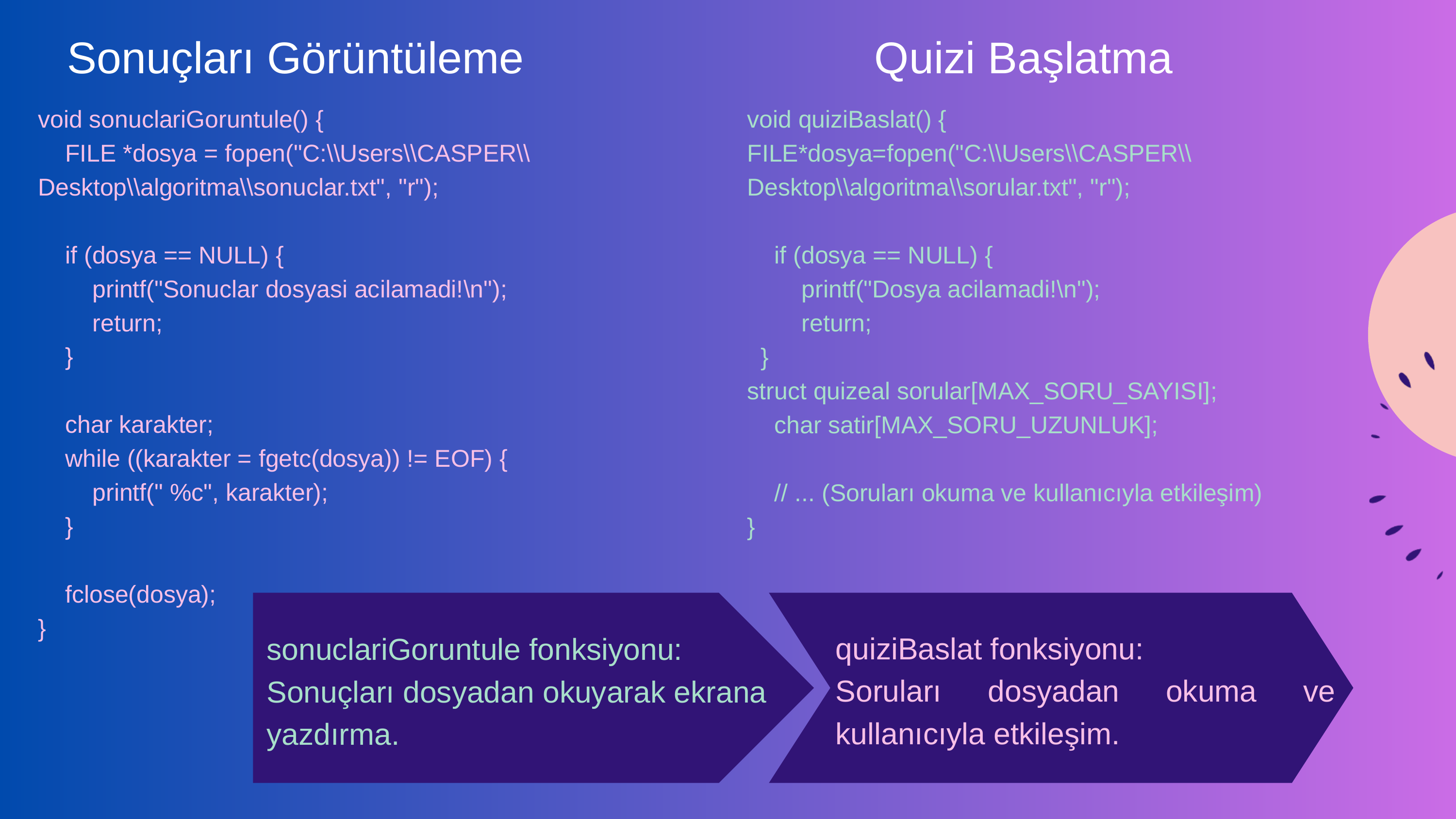

Sonuçları Görüntüleme

Quizi Başlatma

void sonuclariGoruntule() {
    FILE *dosya = fopen("C:\\Users\\CASPER\\Desktop\\algoritma\\sonuclar.txt", "r");

    if (dosya == NULL) {
        printf("Sonuclar dosyasi acilamadi!\n");
        return;
    }

    char karakter;
    while ((karakter = fgetc(dosya)) != EOF) {
        printf(" %c", karakter);
    }

    fclose(dosya);
}

void quiziBaslat() {
FILE*dosya=fopen("C:\\Users\\CASPER\\
Desktop\\algoritma\\sorular.txt", "r");

    if (dosya == NULL) {
        printf("Dosya acilamadi!\n");
        return;
  }
struct quizeal sorular[MAX_SORU_SAYISI];
    char satir[MAX_SORU_UZUNLUK];

    // ... (Soruları okuma ve kullanıcıyla etkileşim)
}

quiziBaslat fonksiyonu:
Soruları dosyadan okuma ve kullanıcıyla etkileşim.
sonuclariGoruntule fonksiyonu: Sonuçları dosyadan okuyarak ekrana yazdırma.